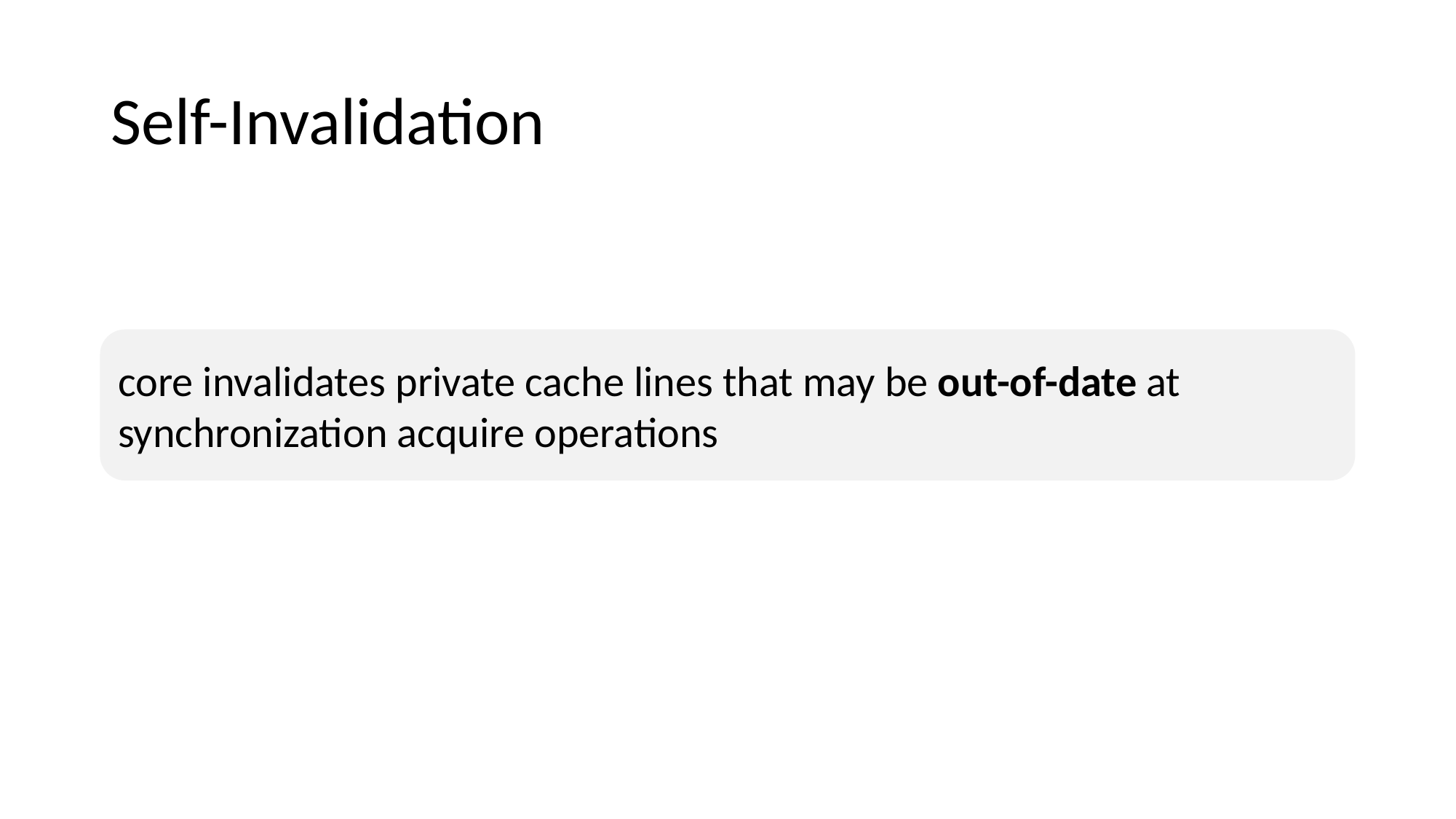

# Self-Invalidation
core invalidates private cache lines that may be out-of-date at synchronization acquire operations